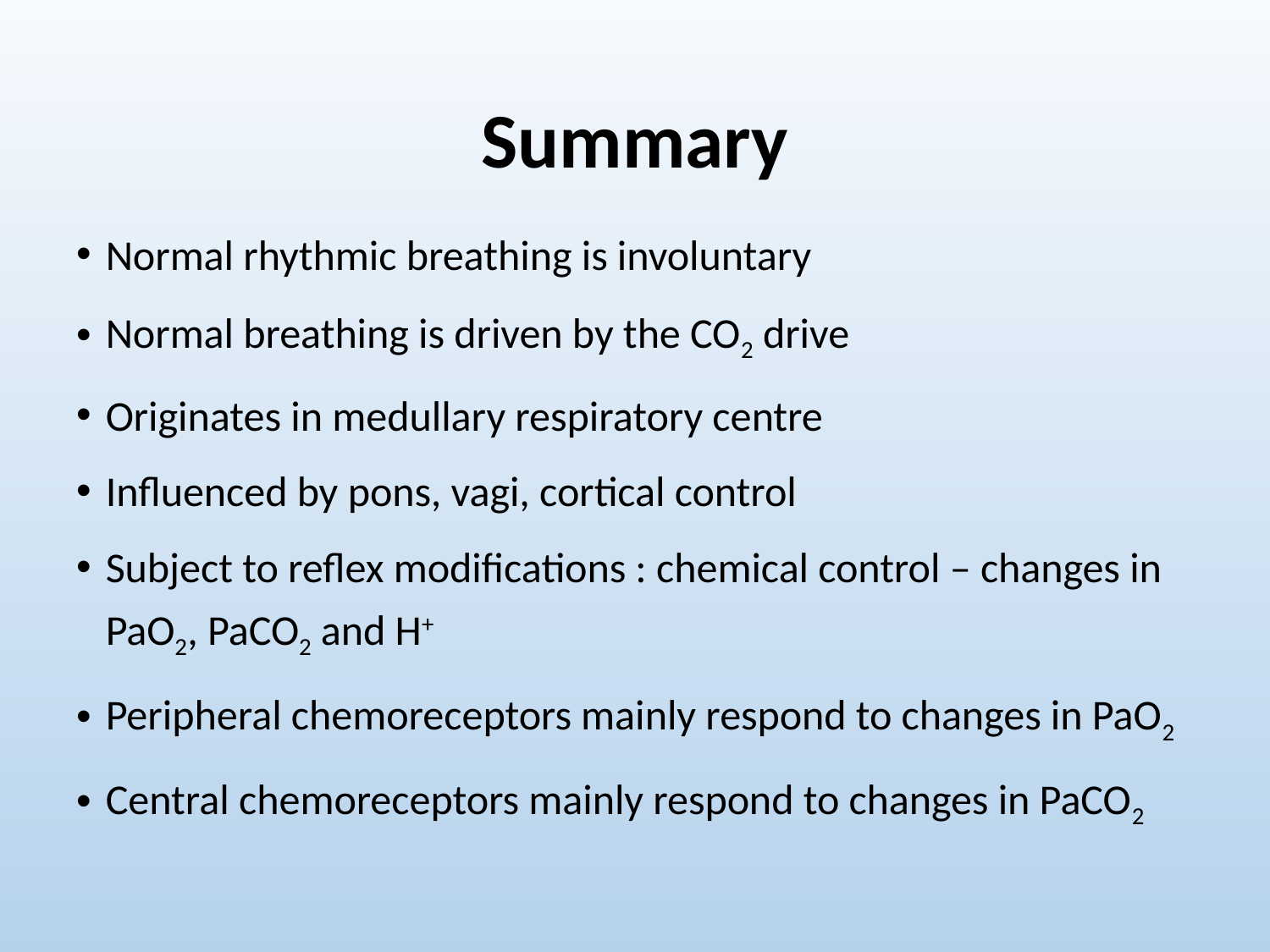

# Summary
Normal rhythmic breathing is involuntary
Normal breathing is driven by the CO2 drive
Originates in medullary respiratory centre
Influenced by pons, vagi, cortical control
Subject to reflex modifications : chemical control – changes in PaO2, PaCO2 and H+
Peripheral chemoreceptors mainly respond to changes in PaO2
Central chemoreceptors mainly respond to changes in PaCO2